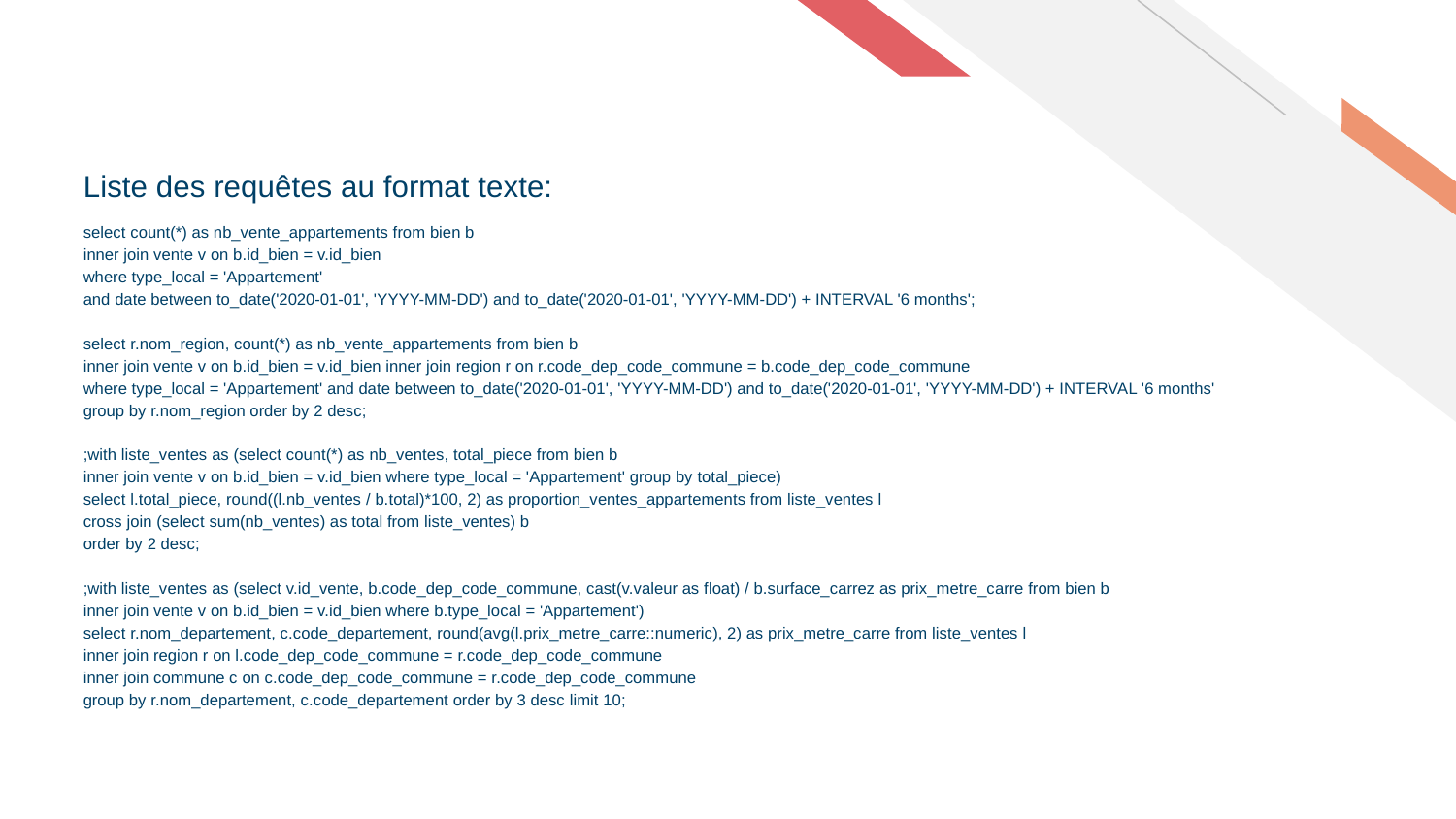

Liste des requêtes au format texte:
select count(*) as nb_vente_appartements from bien b
inner join vente v on b.id_bien = v.id_bien
where type_local = 'Appartement'
and date between to_date('2020-01-01', 'YYYY-MM-DD') and to_date('2020-01-01', 'YYYY-MM-DD') + INTERVAL '6 months';

select r.nom_region, count(*) as nb_vente_appartements from bien b
inner join vente v on b.id_bien = v.id_bien inner join region r on r.code_dep_code_commune = b.code_dep_code_commune
where type_local = 'Appartement' and date between to_date('2020-01-01', 'YYYY-MM-DD') and to_date('2020-01-01', 'YYYY-MM-DD') + INTERVAL '6 months'
group by r.nom_region order by 2 desc;

;with liste_ventes as (select count(*) as nb_ventes, total_piece from bien b
inner join vente v on b.id_bien = v.id_bien where type_local = 'Appartement' group by total_piece)
select l.total_piece, round((l.nb_ventes / b.total)*100, 2) as proportion_ventes_appartements from liste_ventes l
cross join (select sum(nb_ventes) as total from liste_ventes) b
order by 2 desc;

;with liste_ventes as (select v.id_vente, b.code_dep_code_commune, cast(v.valeur as float) / b.surface_carrez as prix_metre_carre from bien b
inner join vente v on b.id_bien = v.id_bien where b.type_local = 'Appartement')
select r.nom_departement, c.code_departement, round(avg(l.prix_metre_carre::numeric), 2) as prix_metre_carre from liste_ventes l
inner join region r on l.code_dep_code_commune = r.code_dep_code_commune
inner join commune c on c.code_dep_code_commune = r.code_dep_code_commune
group by r.nom_departement, c.code_departement order by 3 desc limit 10;